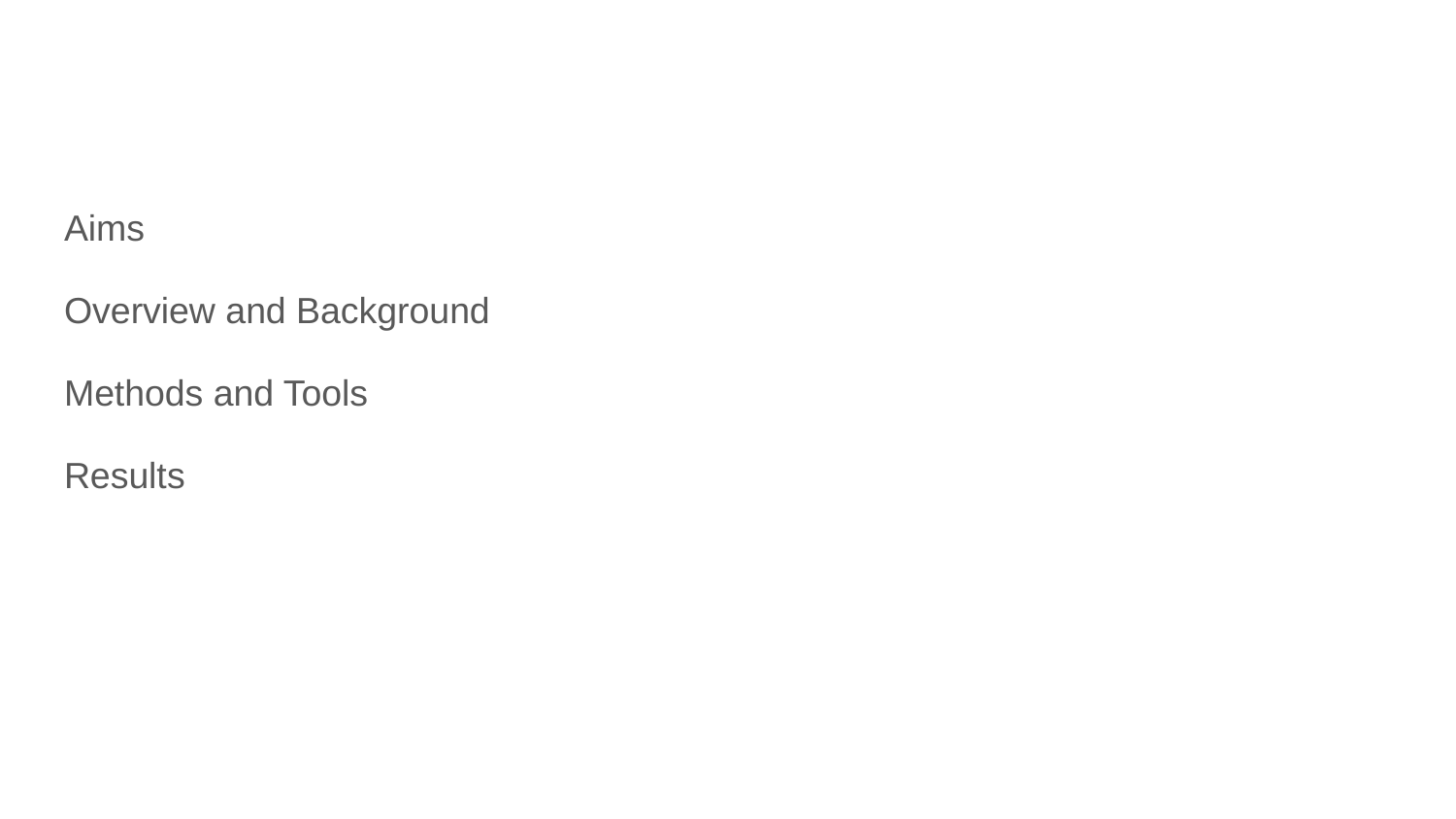

#
Aims
Overview and Background
Methods and Tools
Results